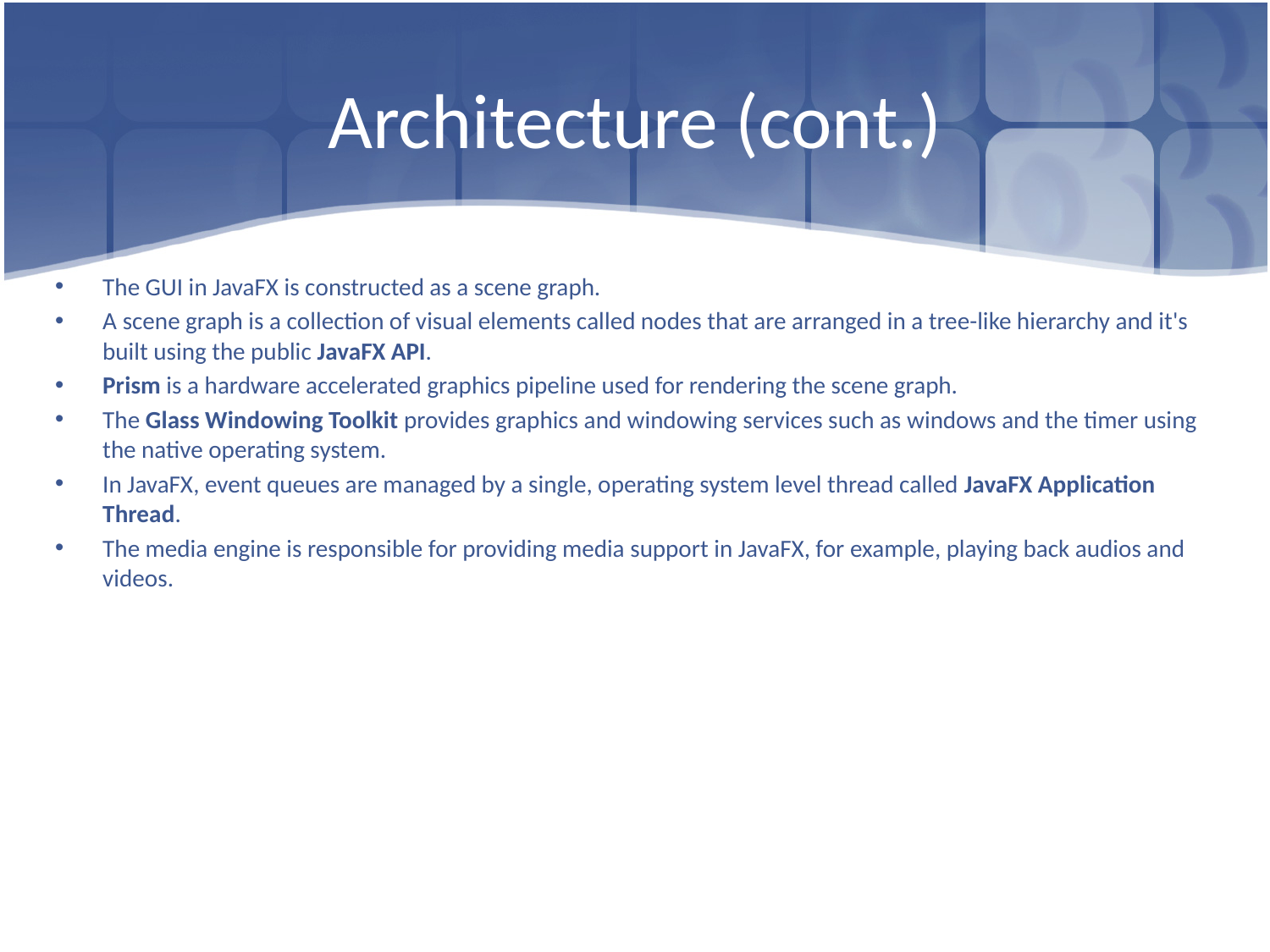

# Architecture (cont.)
The GUI in JavaFX is constructed as a scene graph.
A scene graph is a collection of visual elements called nodes that are arranged in a tree-like hierarchy and it's built using the public JavaFX API.
Prism is a hardware accelerated graphics pipeline used for rendering the scene graph.
The Glass Windowing Toolkit provides graphics and windowing services such as windows and the timer using the native operating system.
In JavaFX, event queues are managed by a single, operating system level thread called JavaFX Application Thread.
The media engine is responsible for providing media support in JavaFX, for example, playing back audios and videos.